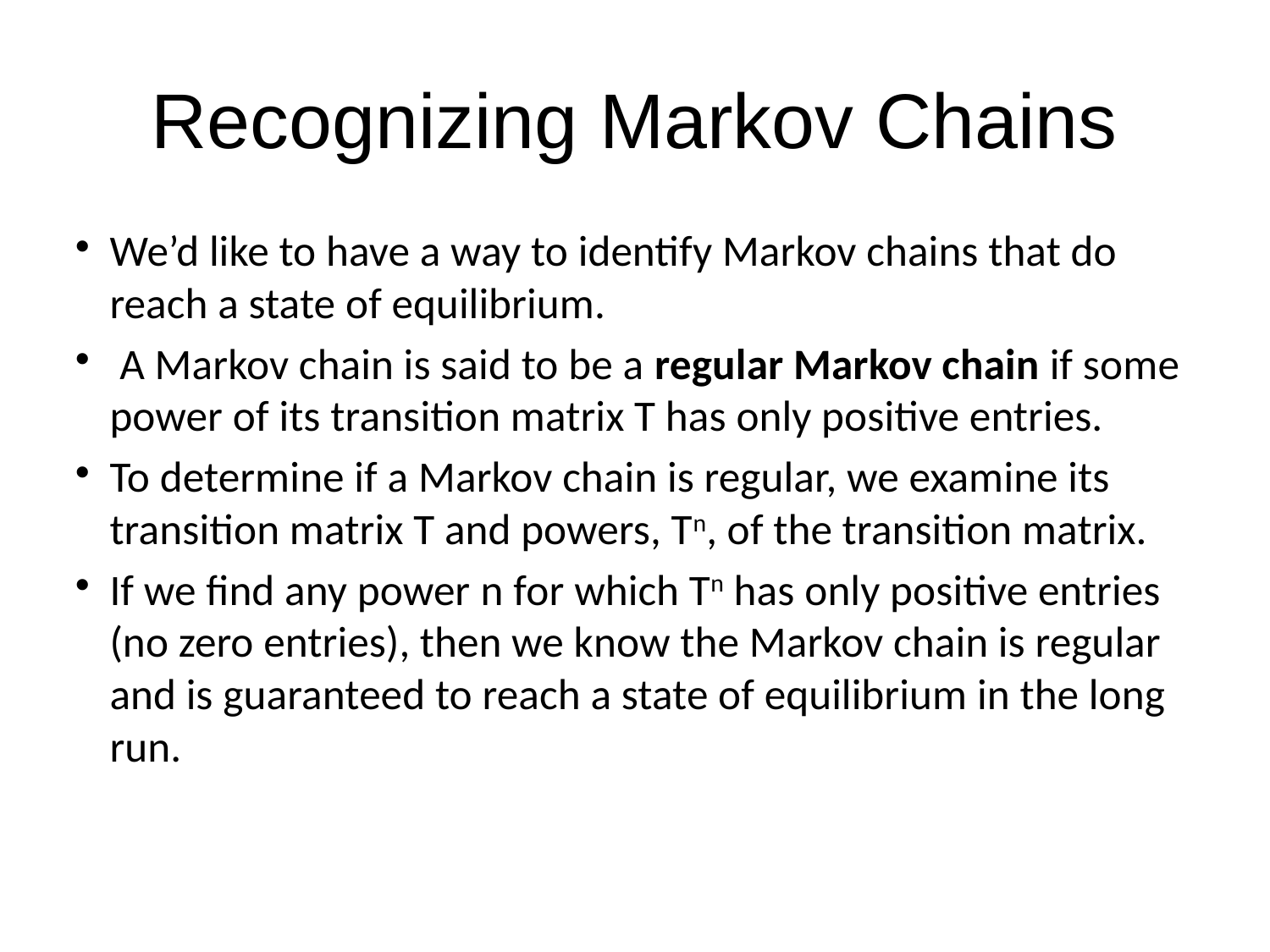

Recognizing Markov Chains
We’d like to have a way to identify Markov chains that do reach a state of equilibrium.
 A Markov chain is said to be a regular Markov chain if some power of its transition matrix T has only positive entries.
To determine if a Markov chain is regular, we examine its transition matrix T and powers, Tn, of the transition matrix.
If we find any power n for which Tn has only positive entries (no zero entries), then we know the Markov chain is regular and is guaranteed to reach a state of equilibrium in the long run.